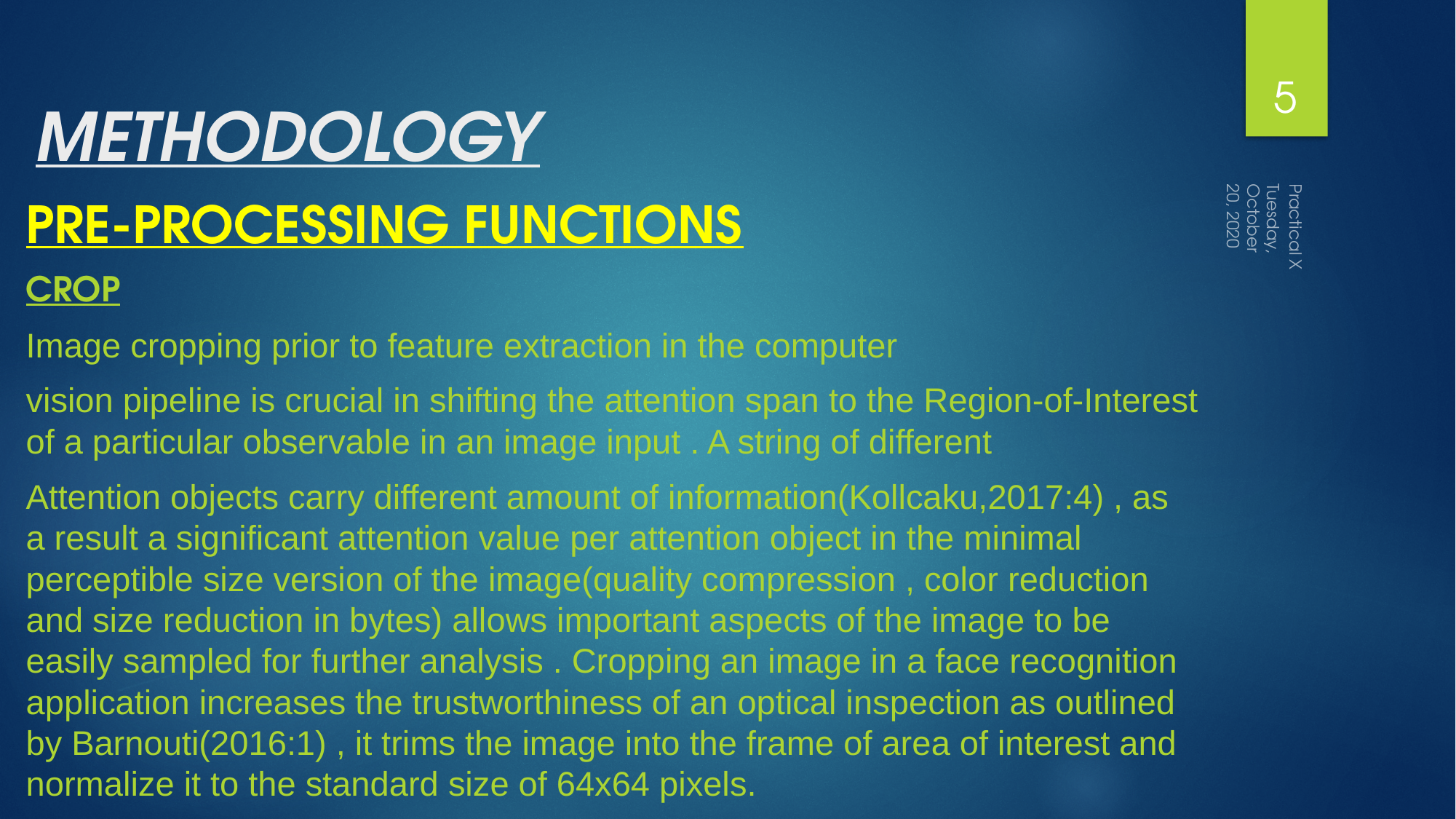

# METHODOLOGY
5
Pre-PROCESSING FUNCTIONS
Crop
Image cropping prior to feature extraction in the computer
vision pipeline is crucial in shifting the attention span to the Region-of-Interest of a particular observable in an image input . A string of different
Attention objects carry different amount of information(Kollcaku,2017:4) , as  a result a significant attention value per attention object in the minimal perceptible size version of the image(quality compression , color reduction and size reduction in bytes) allows important aspects of the image to be easily sampled for further analysis . Cropping an image in a face recognition application increases the trustworthiness of an optical inspection as outlined by Barnouti(2016:1) , it trims the image into the frame of area of interest and normalize it to the standard size of 64x64 pixels.

Tuesday, October 20, 2020
Practical X